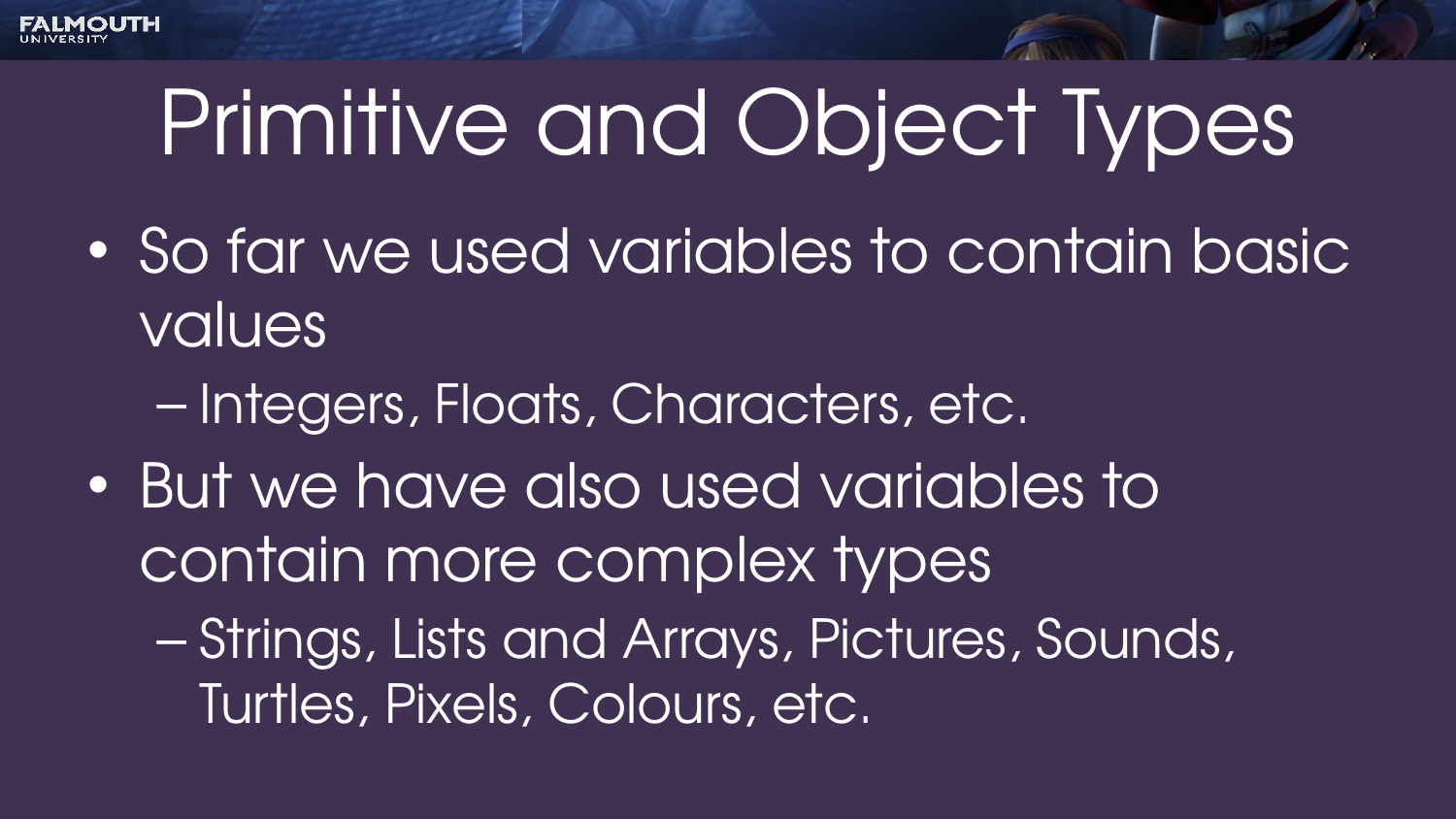

# Primitive and Object Types
So far we used variables to contain basic values
Integers, Floats, Characters, etc.
But we have also used variables to contain more complex types
Strings, Lists and Arrays, Pictures, Sounds, Turtles, Pixels, Colours, etc.